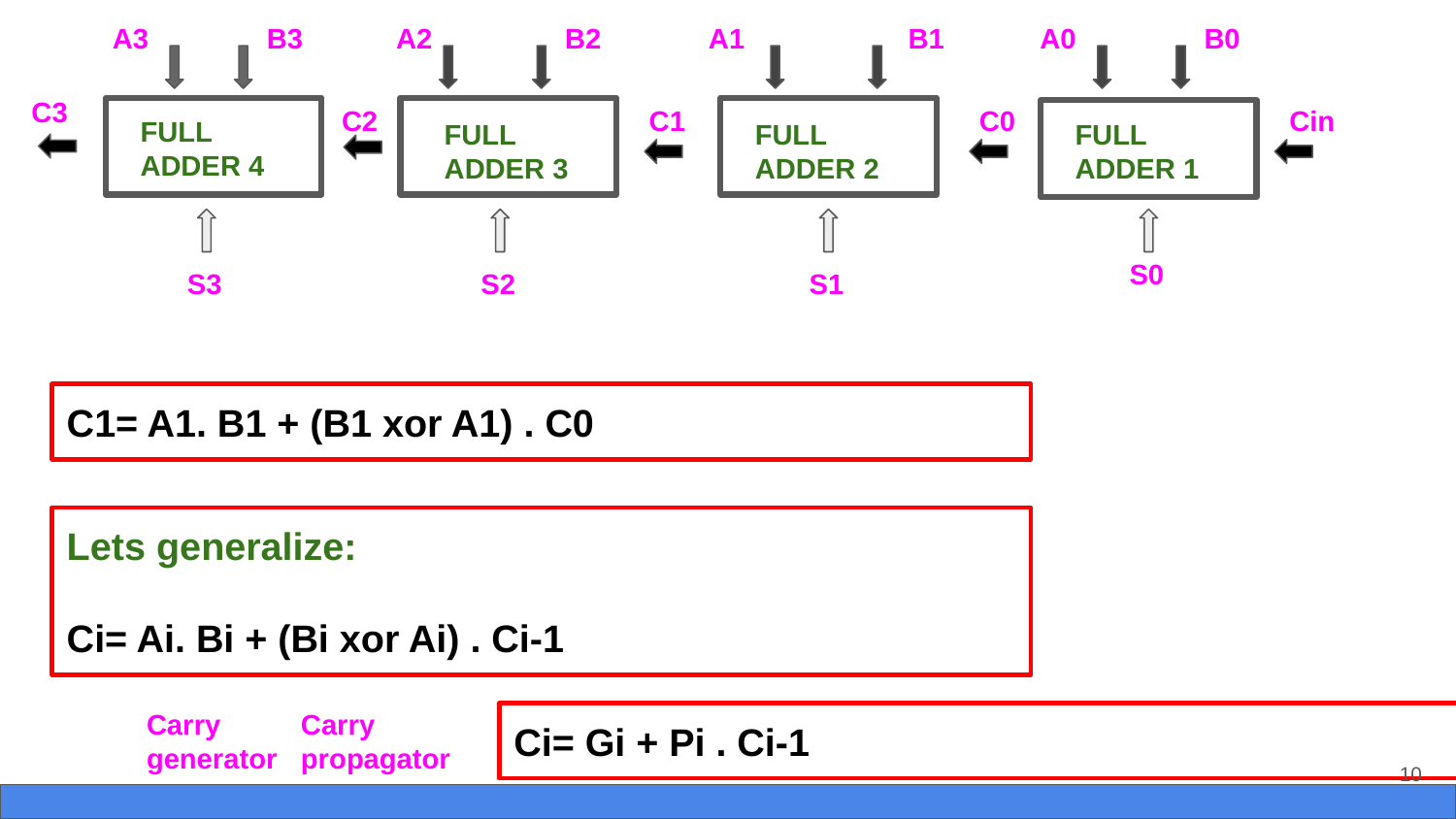

A3
B3
A2
B2
A1
B1
A0
B0

C3
C2
C1
C0
Cin

FULL ADDER 4

FULL ADDER 3
FULL ADDER 2
FULL ADDER 1

S0
S3
S2
S1
C1= A1. B1 + (B1 xor A1) . C0
Lets generalize:

Ci= Ai. Bi + (Bi xor Ai) . Ci-1
Carry generator
Carry propagator
Ci= Gi + Pi . Ci-1
10